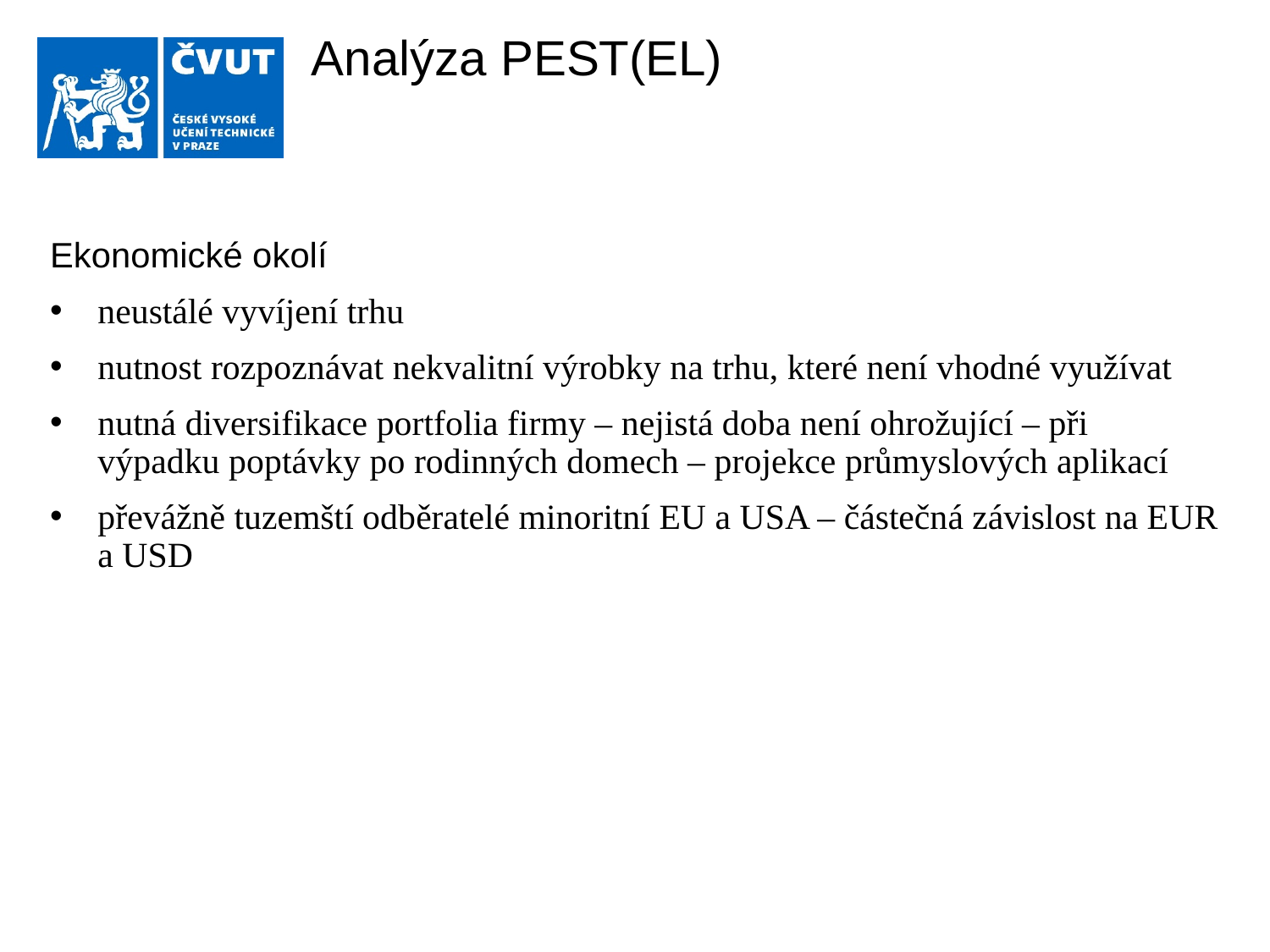

# Analýza PEST(EL)
Ekonomické okolí
neustálé vyvíjení trhu
nutnost rozpoznávat nekvalitní výrobky na trhu, které není vhodné využívat
nutná diversifikace portfolia firmy – nejistá doba není ohrožující – při výpadku poptávky po rodinných domech – projekce průmyslových aplikací
převážně tuzemští odběratelé minoritní EU a USA – částečná závislost na EUR a USD